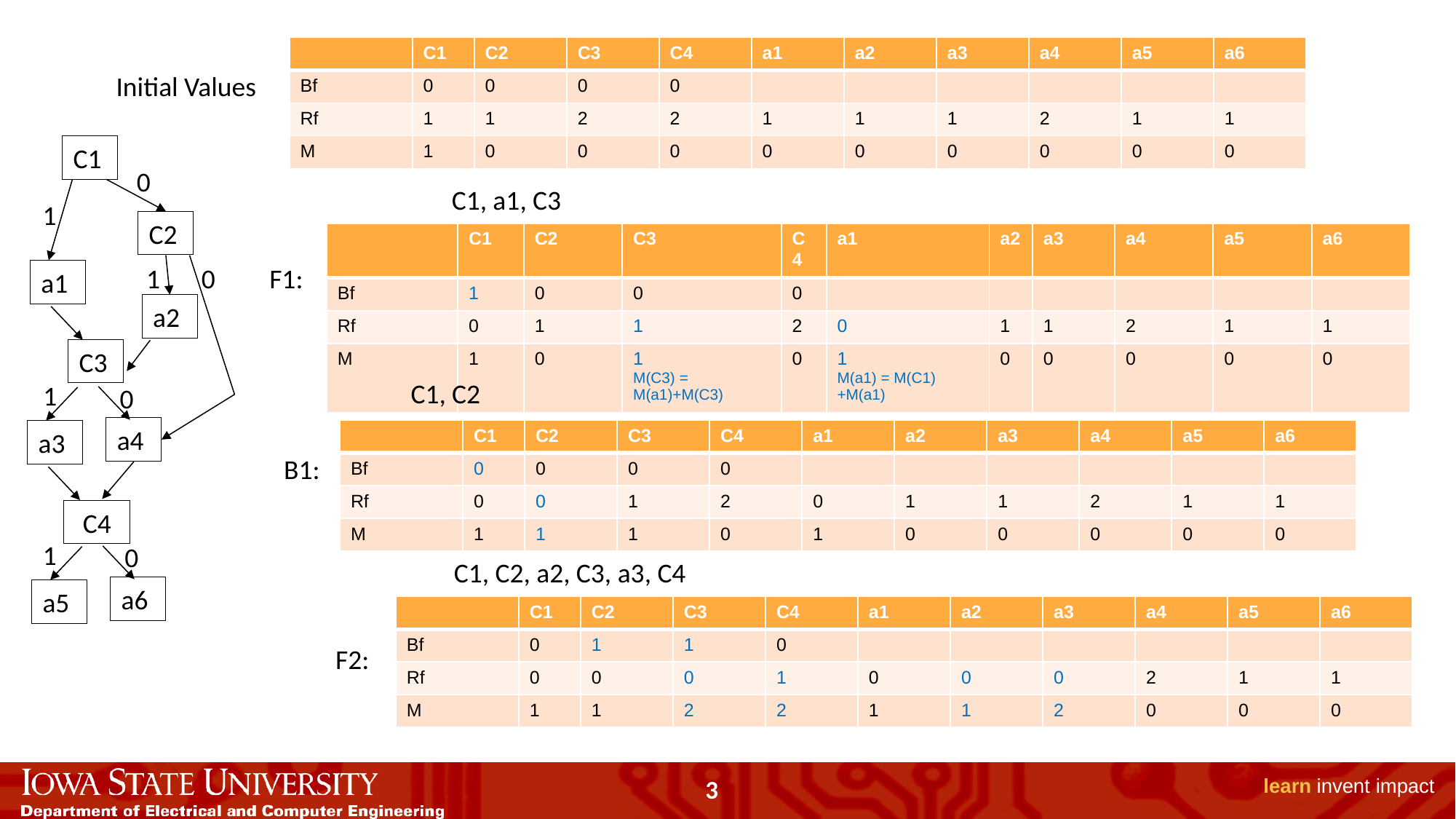

|  | C1 | C2 | C3 | C4 | a1 | a2 | a3 | a4 | a5 | a6 |
| --- | --- | --- | --- | --- | --- | --- | --- | --- | --- | --- |
| Bf | 0 | 0 | 0 | 0 |  |  |  |  |  |  |
| Rf | 1 | 1 | 2 | 2 | 1 | 1 | 1 | 2 | 1 | 1 |
| M | 1 | 0 | 0 | 0 | 0 | 0 | 0 | 0 | 0 | 0 |
Initial Values
C1
C2
a1
C3
a4
a3
C4
a2
a6
a5
0
1
1
0
1
0
1
0
C1, a1, C3
|  | C1 | C2 | C3 | C4 | a1 | a2 | a3 | a4 | a5 | a6 |
| --- | --- | --- | --- | --- | --- | --- | --- | --- | --- | --- |
| Bf | 1 | 0 | 0 | 0 |  |  |  |  |  |  |
| Rf | 0 | 1 | 1 | 2 | 0 | 1 | 1 | 2 | 1 | 1 |
| M | 1 | 0 | 1 M(C3) = M(a1)+M(C3) | 0 | 1 M(a1) = M(C1) +M(a1) | 0 | 0 | 0 | 0 | 0 |
F1:
C1, C2
|  | C1 | C2 | C3 | C4 | a1 | a2 | a3 | a4 | a5 | a6 |
| --- | --- | --- | --- | --- | --- | --- | --- | --- | --- | --- |
| Bf | 0 | 0 | 0 | 0 |  |  |  |  |  |  |
| Rf | 0 | 0 | 1 | 2 | 0 | 1 | 1 | 2 | 1 | 1 |
| M | 1 | 1 | 1 | 0 | 1 | 0 | 0 | 0 | 0 | 0 |
B1:
C1, C2, a2, C3, a3, C4
|  | C1 | C2 | C3 | C4 | a1 | a2 | a3 | a4 | a5 | a6 |
| --- | --- | --- | --- | --- | --- | --- | --- | --- | --- | --- |
| Bf | 0 | 1 | 1 | 0 |  |  |  |  |  |  |
| Rf | 0 | 0 | 0 | 1 | 0 | 0 | 0 | 2 | 1 | 1 |
| M | 1 | 1 | 2 | 2 | 1 | 1 | 2 | 0 | 0 | 0 |
F2:
3